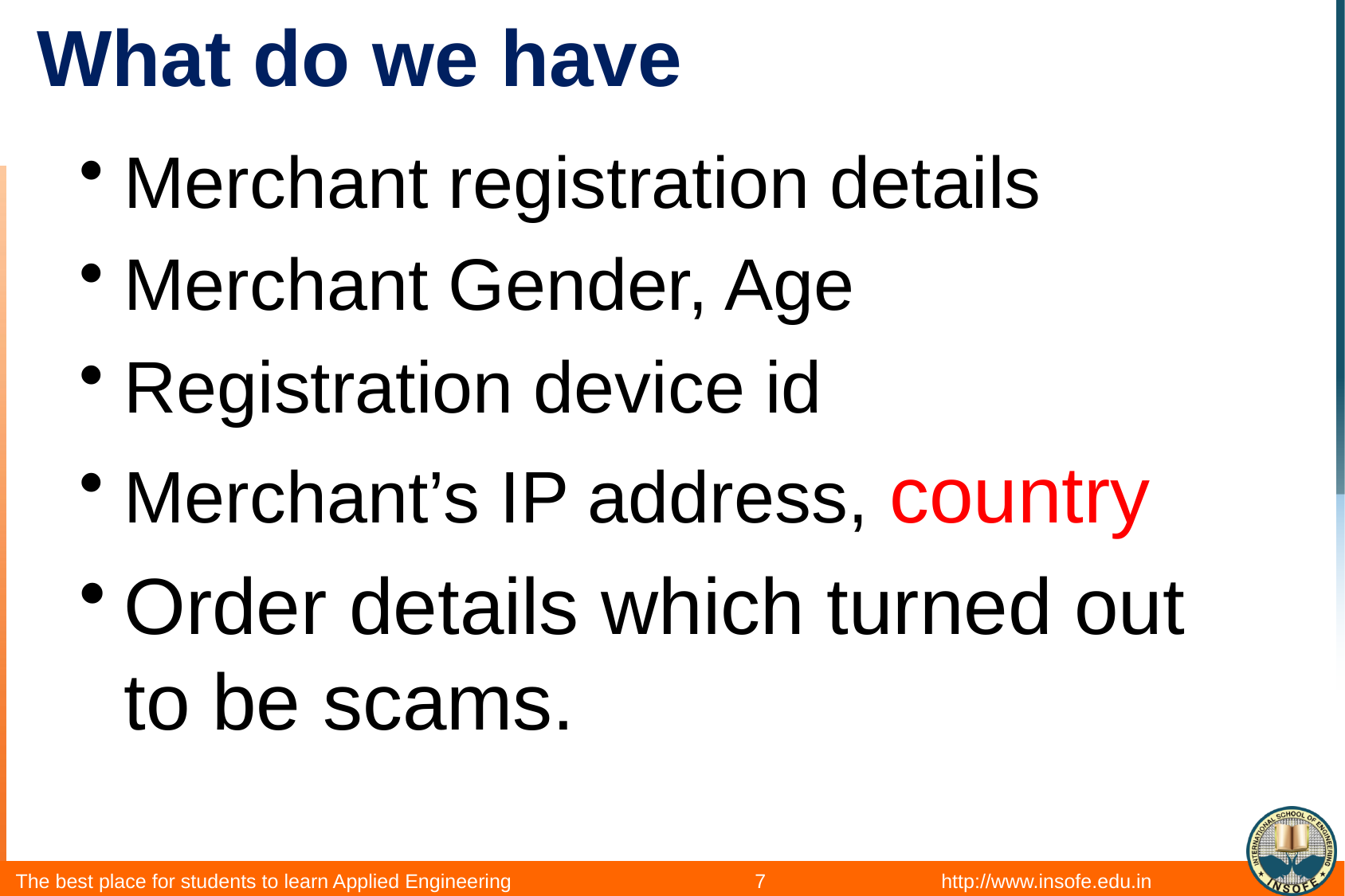

# What do we have
Merchant registration details
Merchant Gender, Age
Registration device id
Merchant’s IP address, country
Order details which turned out to be scams.